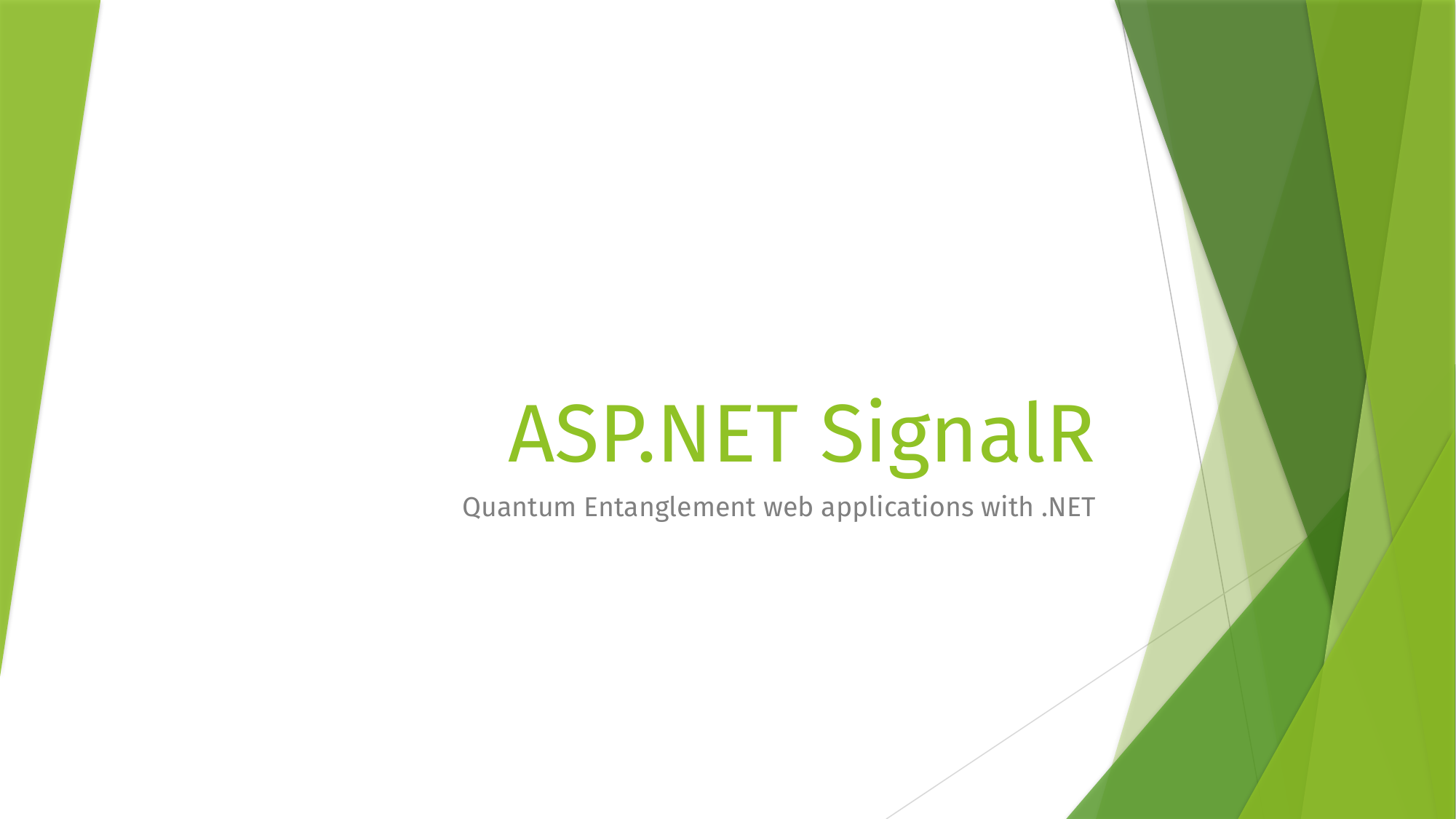

# ASP.NET SignalR
Quantum Entanglement web applications with .NET